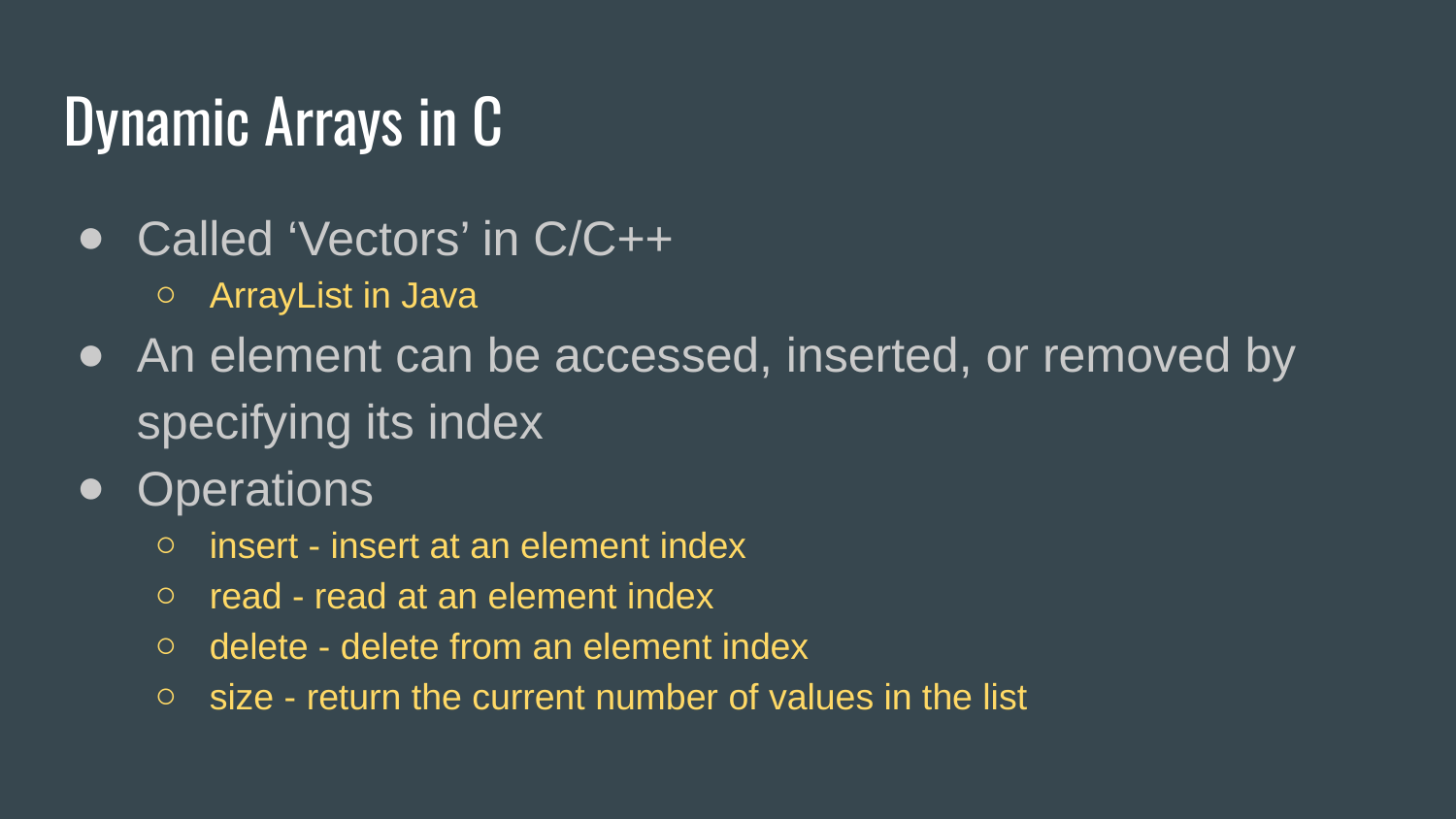

Dynamic Arrays in C
Called ‘Vectors’ in C/C++
ArrayList in Java
An element can be accessed, inserted, or removed by specifying its index
Operations
insert - insert at an element index
read - read at an element index
delete - delete from an element index
size - return the current number of values in the list